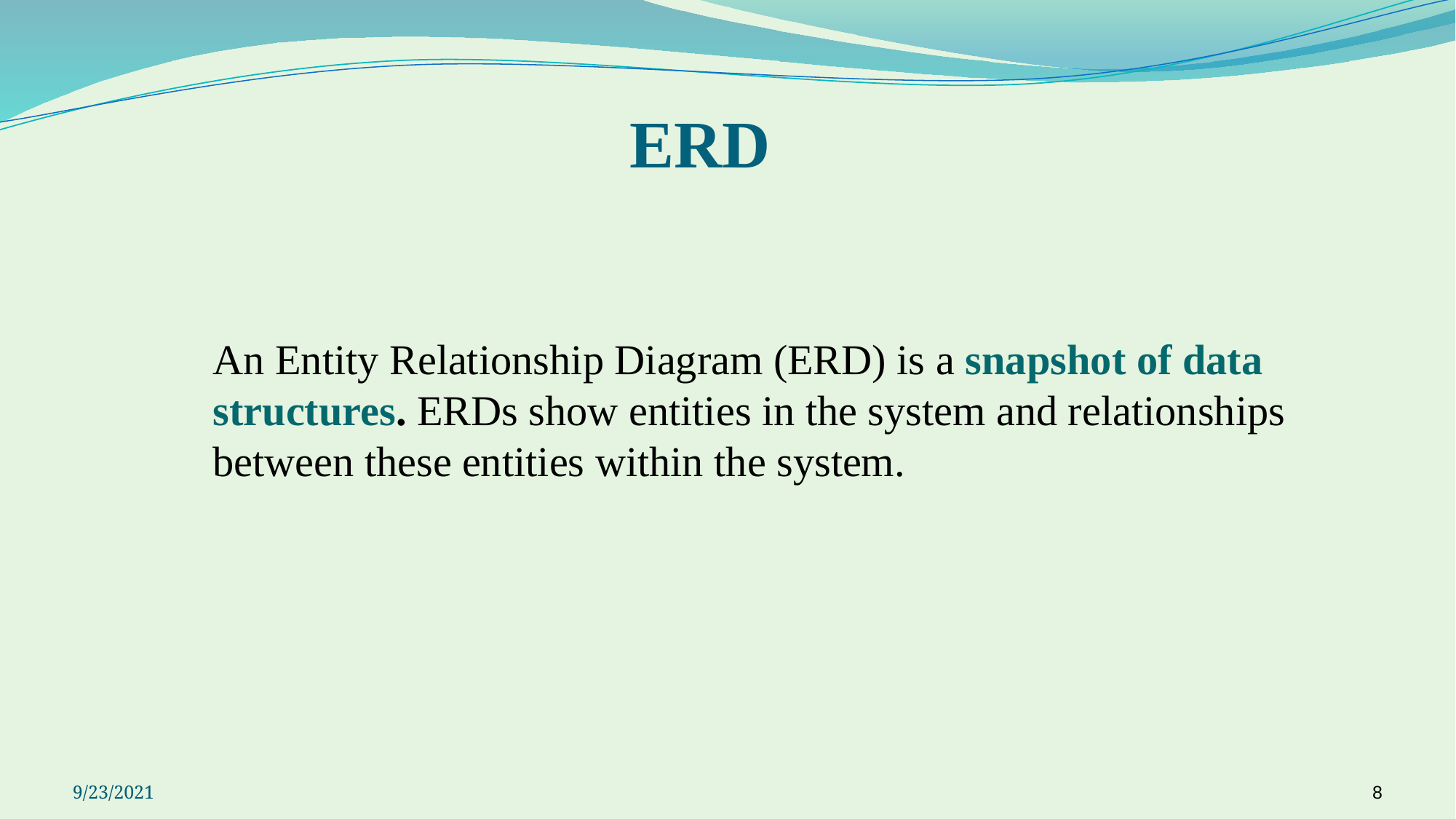

# ERD
An Entity Relationship Diagram (ERD) is a snapshot of data structures. ERDs show entities in the system and relationships between these entities within the system.
9/23/2021
8